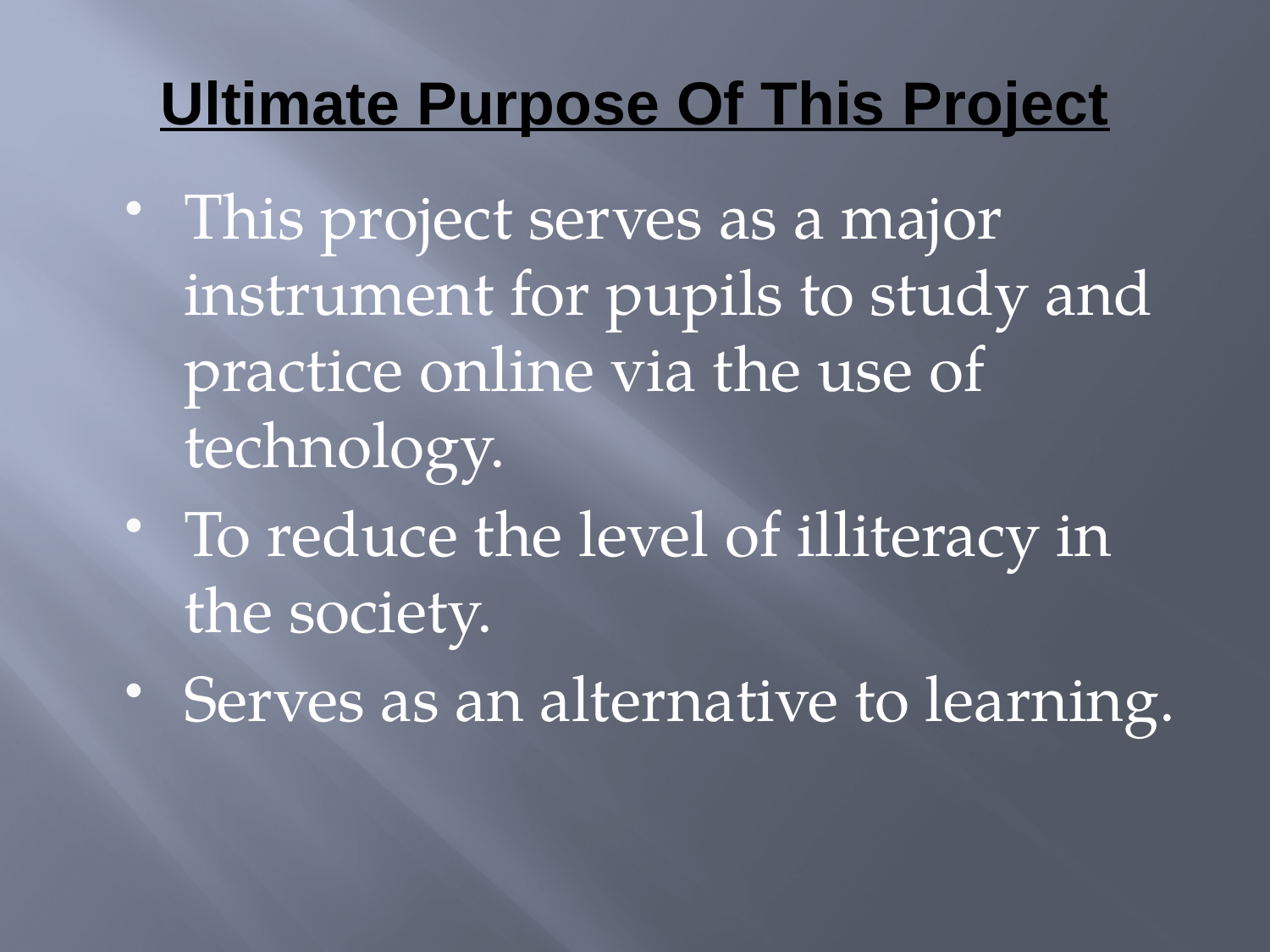

# Ultimate Purpose Of This Project
This project serves as a major instrument for pupils to study and practice online via the use of technology.
To reduce the level of illiteracy in the society.
Serves as an alternative to learning.